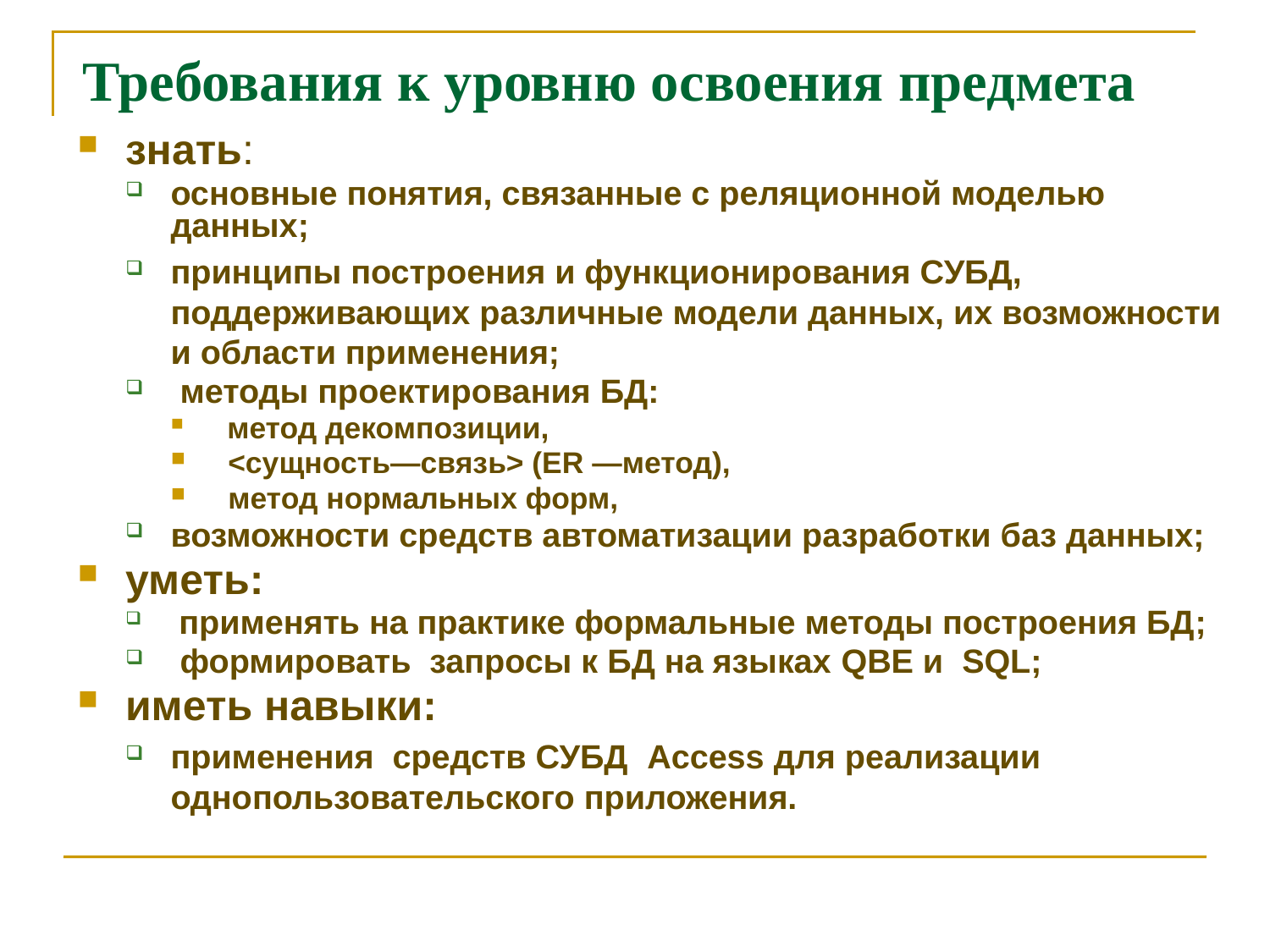

# Требования к уровню освоения предмета
знать:
основные понятия, связанные с реляционной моделью данных;
принципы построения и функционирования СУБД, поддерживающих различные модели данных, их возможности и области применения;
 методы проектирования БД:
 метод декомпозиции,
 <сущность—связь> (ER —метод),
 метод нормальных форм,
возможности средств автоматизации разработки баз данных;
уметь:
 применять на практике формальные методы построения БД;
 формировать  запросы к БД на языках QBE и  SQL;
иметь навыки:
применения  средств СУБД  Access для реализации однопользовательского приложения.
4